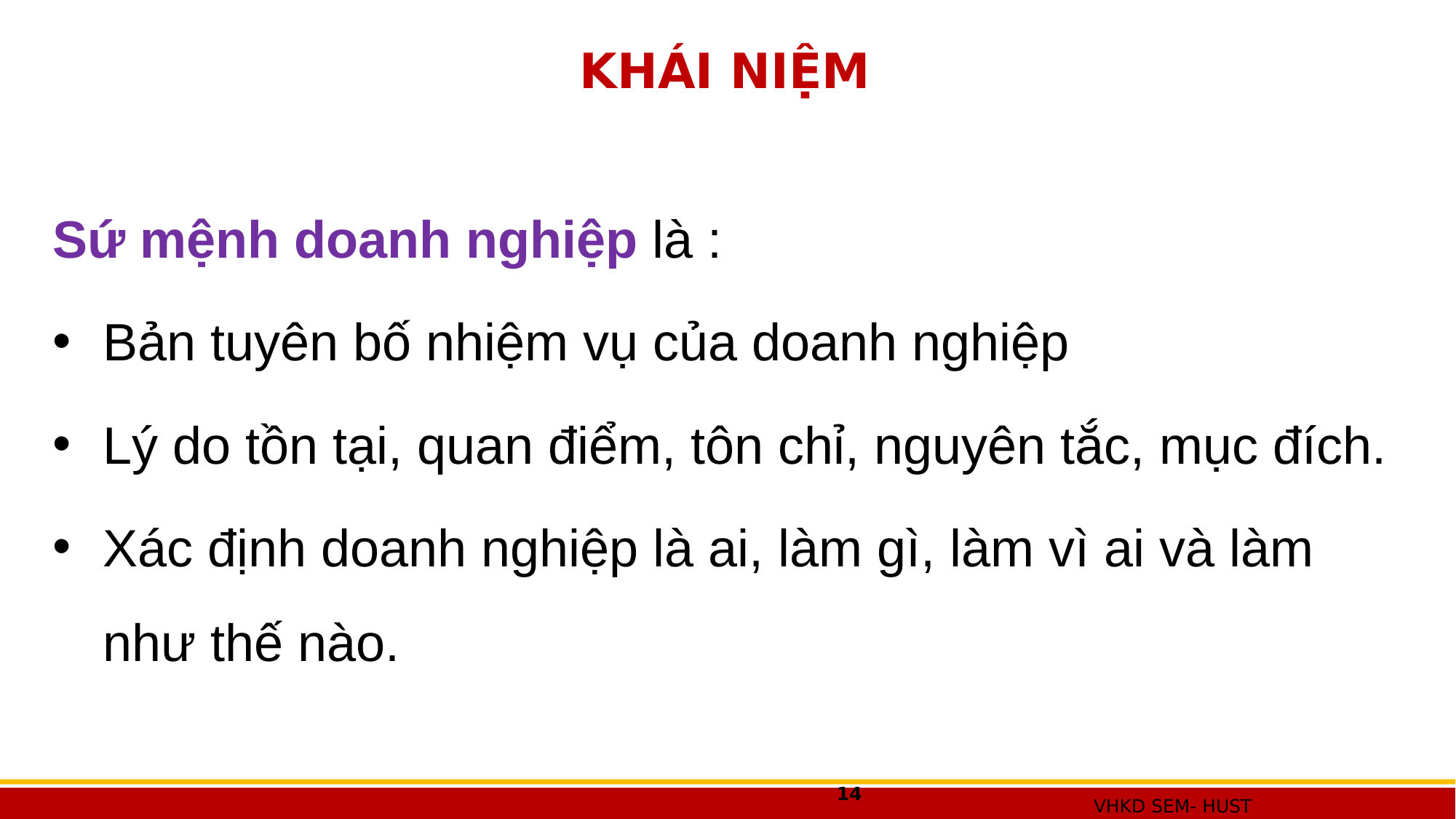

# KHÁI NIỆM
Sứ mệnh doanh nghiệp là :
Bản tuyên bố nhiệm vụ của doanh nghiệp
Lý do tồn tại, quan điểm, tôn chỉ, nguyên tắc, mục đích.
Xác định doanh nghiệp là ai, làm gì, làm vì ai và làm như thế nào.
14
VHKD SEM- HUST